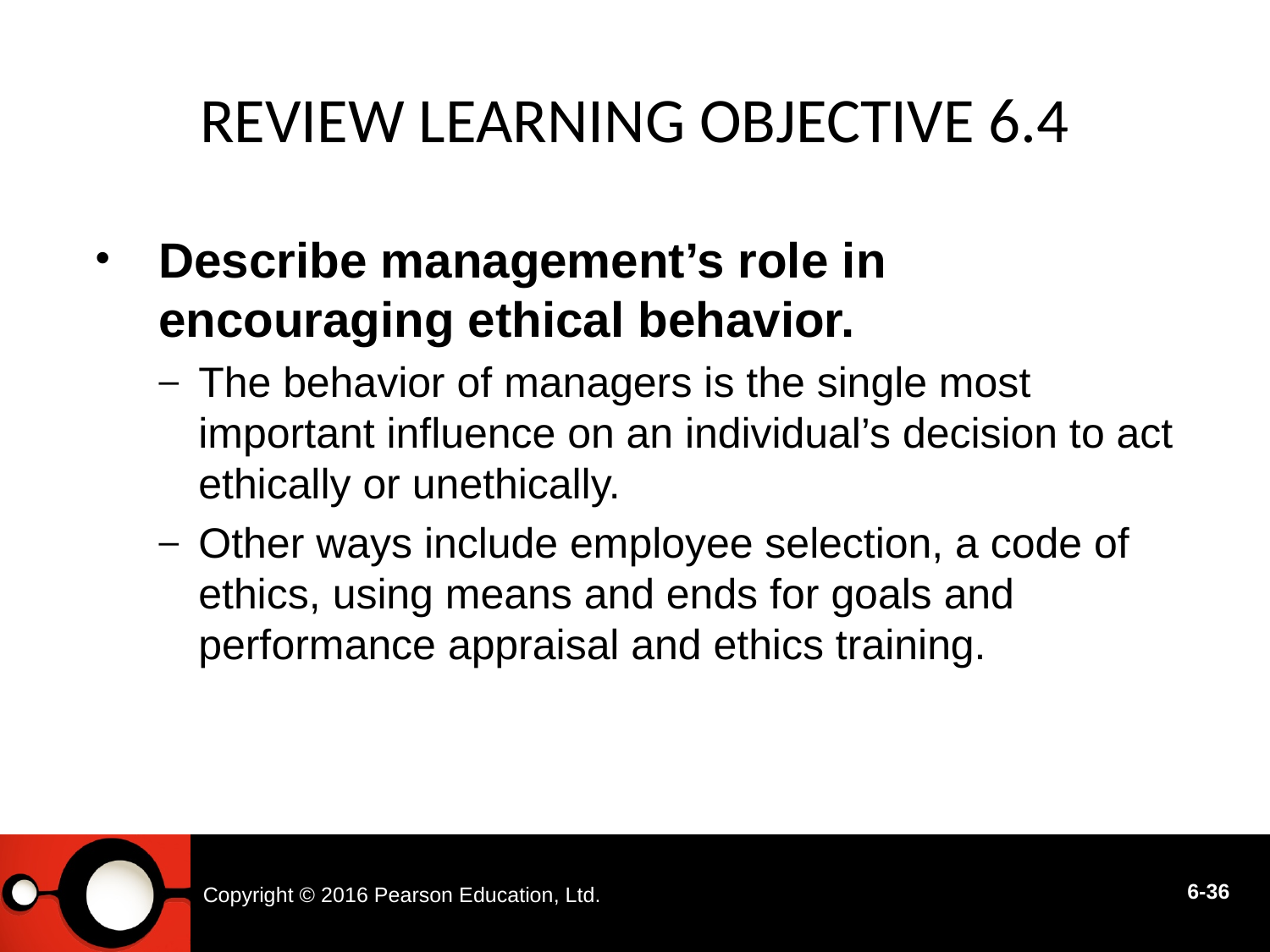

# Review Learning objective 6.4
Describe management’s role in encouraging ethical behavior.
The behavior of managers is the single most important influence on an individual’s decision to act ethically or unethically.
Other ways include employee selection, a code of ethics, using means and ends for goals and performance appraisal and ethics training.

Copyright © 2016 Pearson Education, Ltd.
6-36